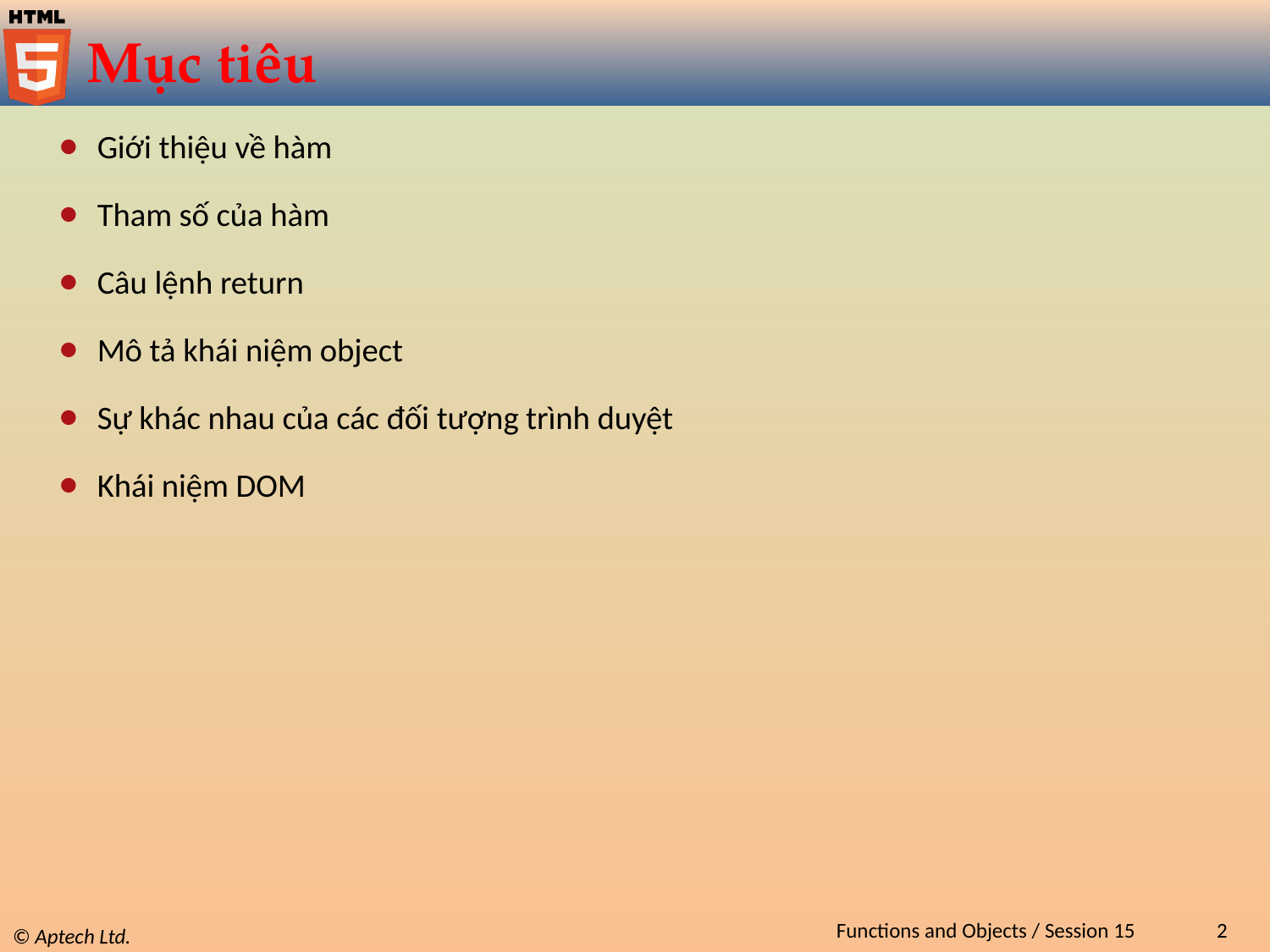

# Mục tiêu
Giới thiệu về hàm
Tham số của hàm
Câu lệnh return
Mô tả khái niệm object
Sự khác nhau của các đối tượng trình duyệt
Khái niệm DOM
Functions and Objects / Session 15
2